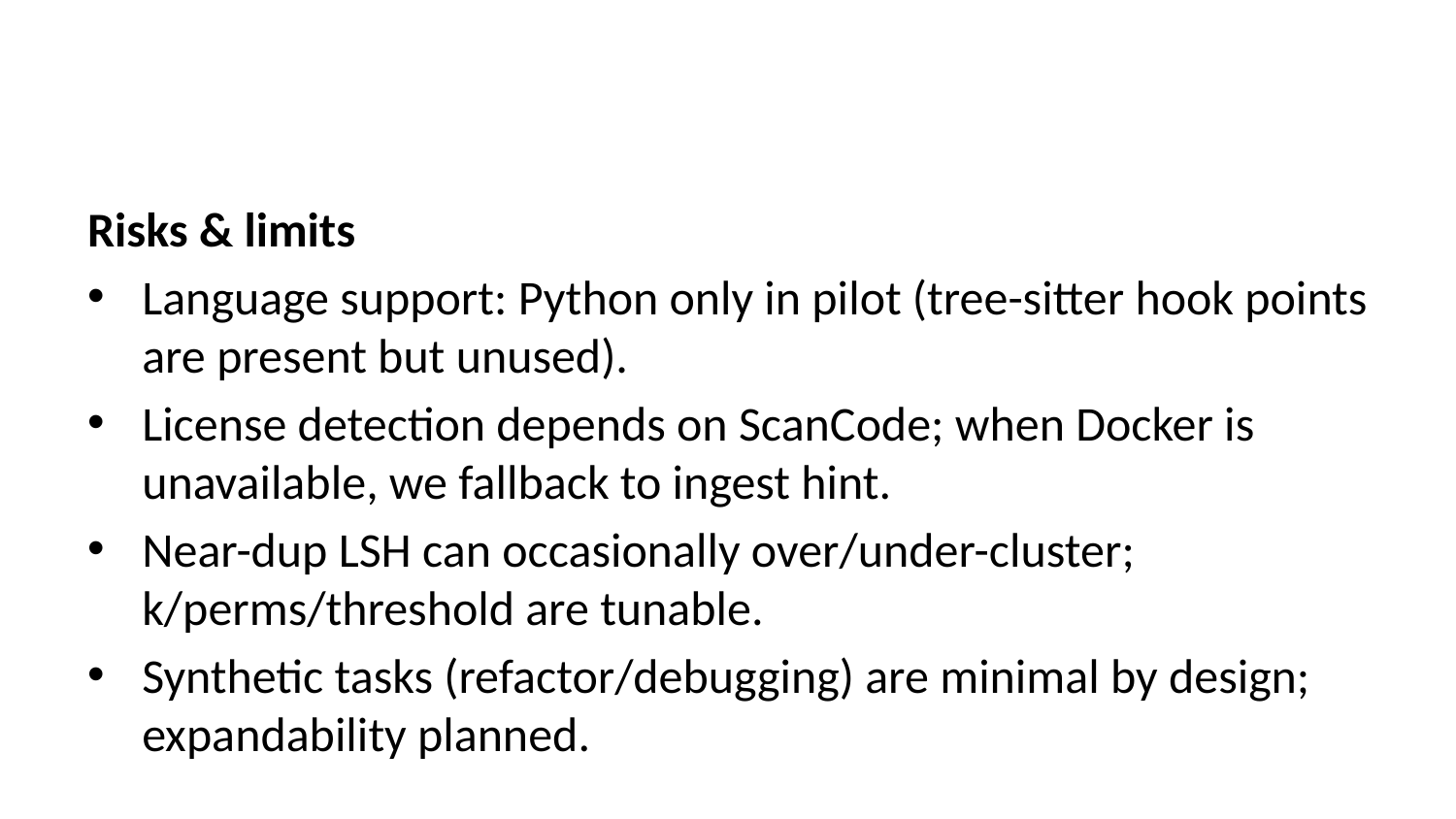

Risks & limits
Language support: Python only in pilot (tree-sitter hook points are present but unused).
License detection depends on ScanCode; when Docker is unavailable, we fallback to ingest hint.
Near-dup LSH can occasionally over/under-cluster; k/perms/threshold are tunable.
Synthetic tasks (refactor/debugging) are minimal by design; expandability planned.